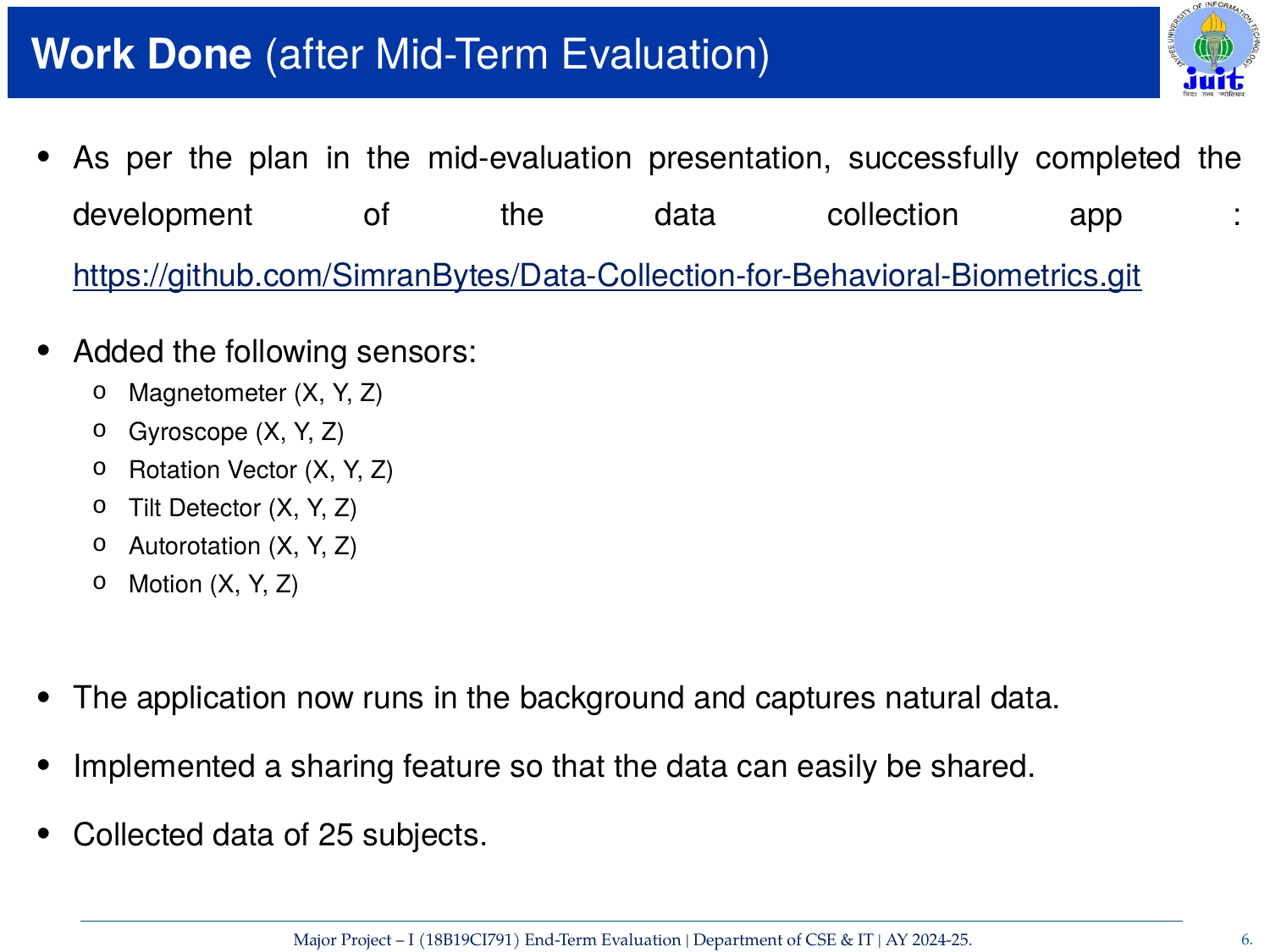

# Work Done (after Mid-Term Evaluation)
As per the plan in the mid-evaluation presentation, successfully completed the development of the data collection app : https://github.com/SimranBytes/Data-Collection-for-Behavioral-Biometrics.git
Added the following sensors:
Magnetometer (X, Y, Z)
Gyroscope (X, Y, Z)
Rotation Vector (X, Y, Z)
Tilt Detector (X, Y, Z)
Autorotation (X, Y, Z)
Motion (X, Y, Z)

The application now runs in the background and captures natural data.
Implemented a sharing feature so that the data can easily be shared.
Collected data of 25 subjects.